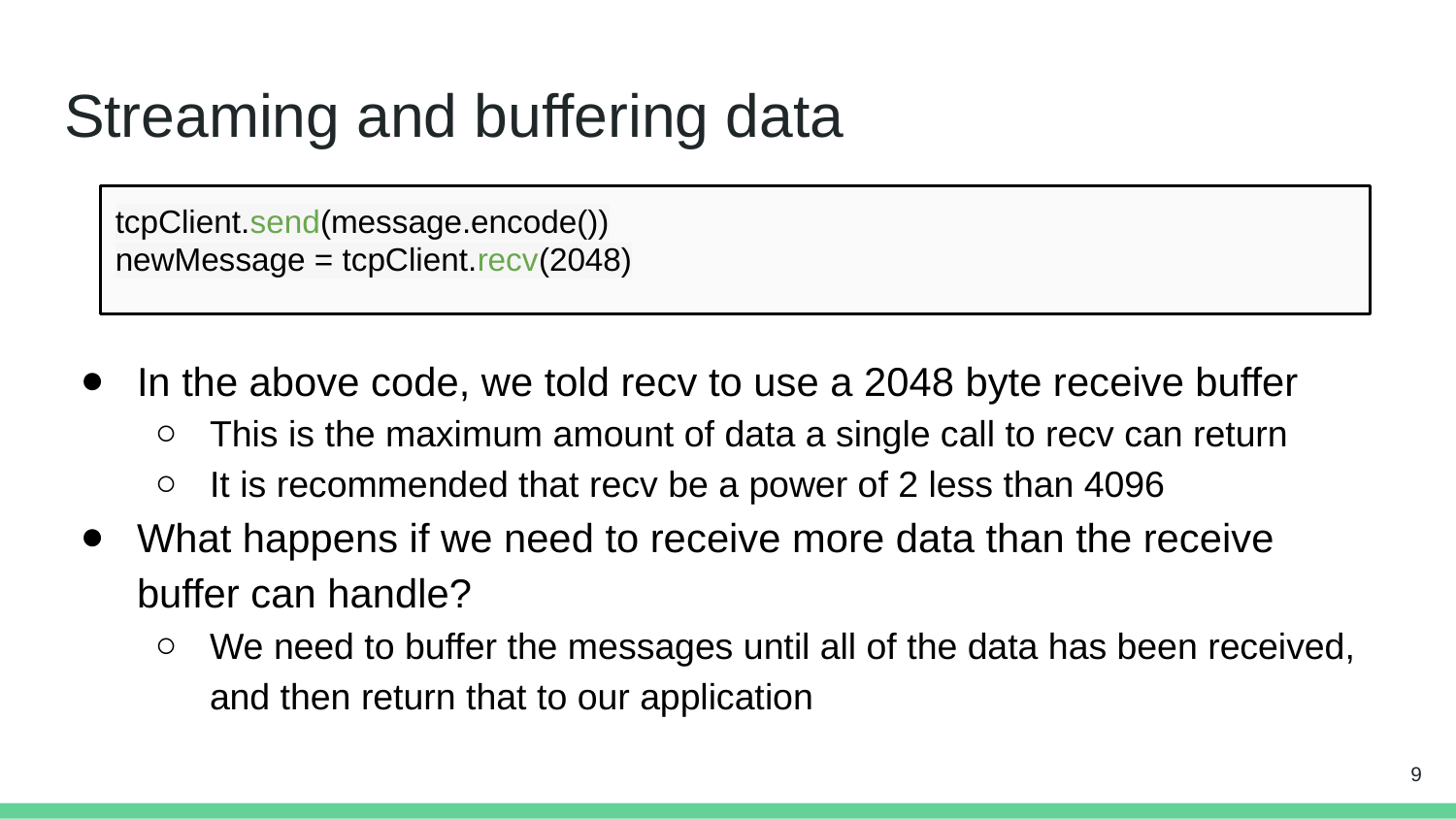

# Streaming and buffering data
tcpClient.send(message.encode())
newMessage = tcpClient.recv(2048)

In the above code, we told recv to use a 2048 byte receive buffer
This is the maximum amount of data a single call to recv can return
It is recommended that recv be a power of 2 less than 4096
What happens if we need to receive more data than the receive
buffer can handle?
We need to buffer the messages until all of the data has been received, and then return that to our application
9